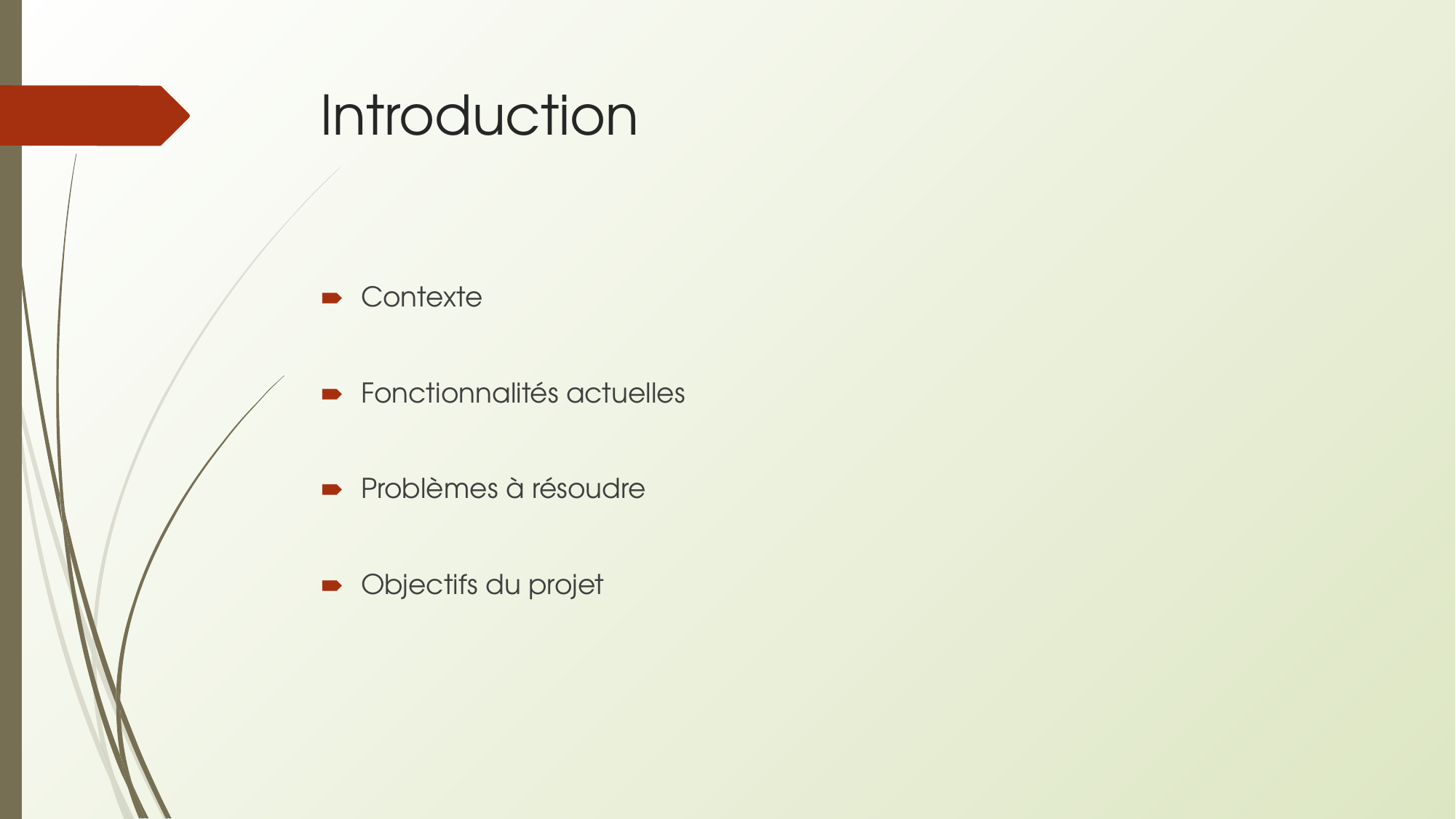

# Introduction
Contexte

Fonctionnalités actuelles

Problèmes à résoudre

Objectifs du projet